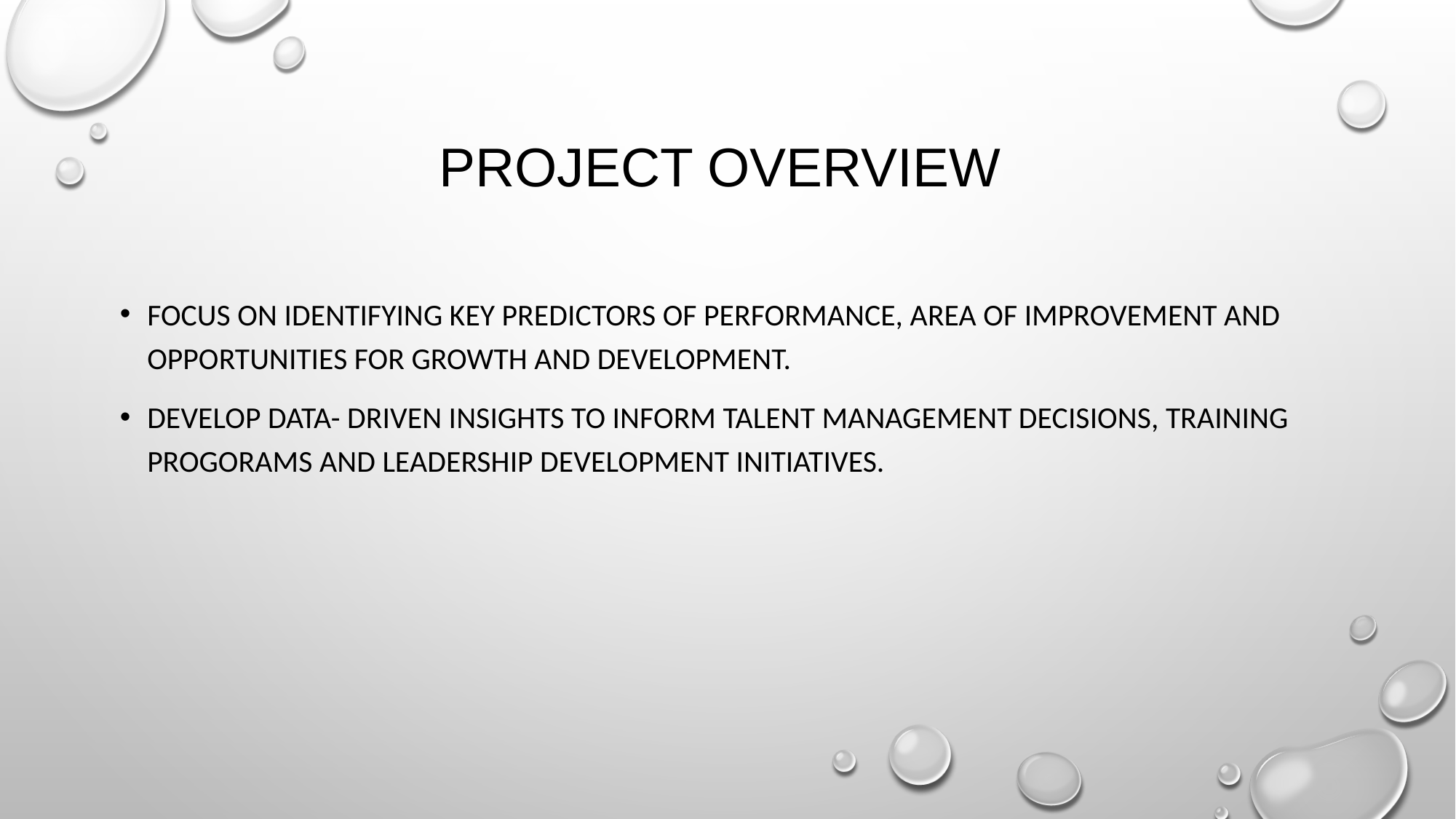

# Project overview
Focus on identifying key predictors of performance, area of improvement and opportunities for growth and development.
Develop data- driven insights to inform talent management decisions, training progorams and leadership development initiatives.